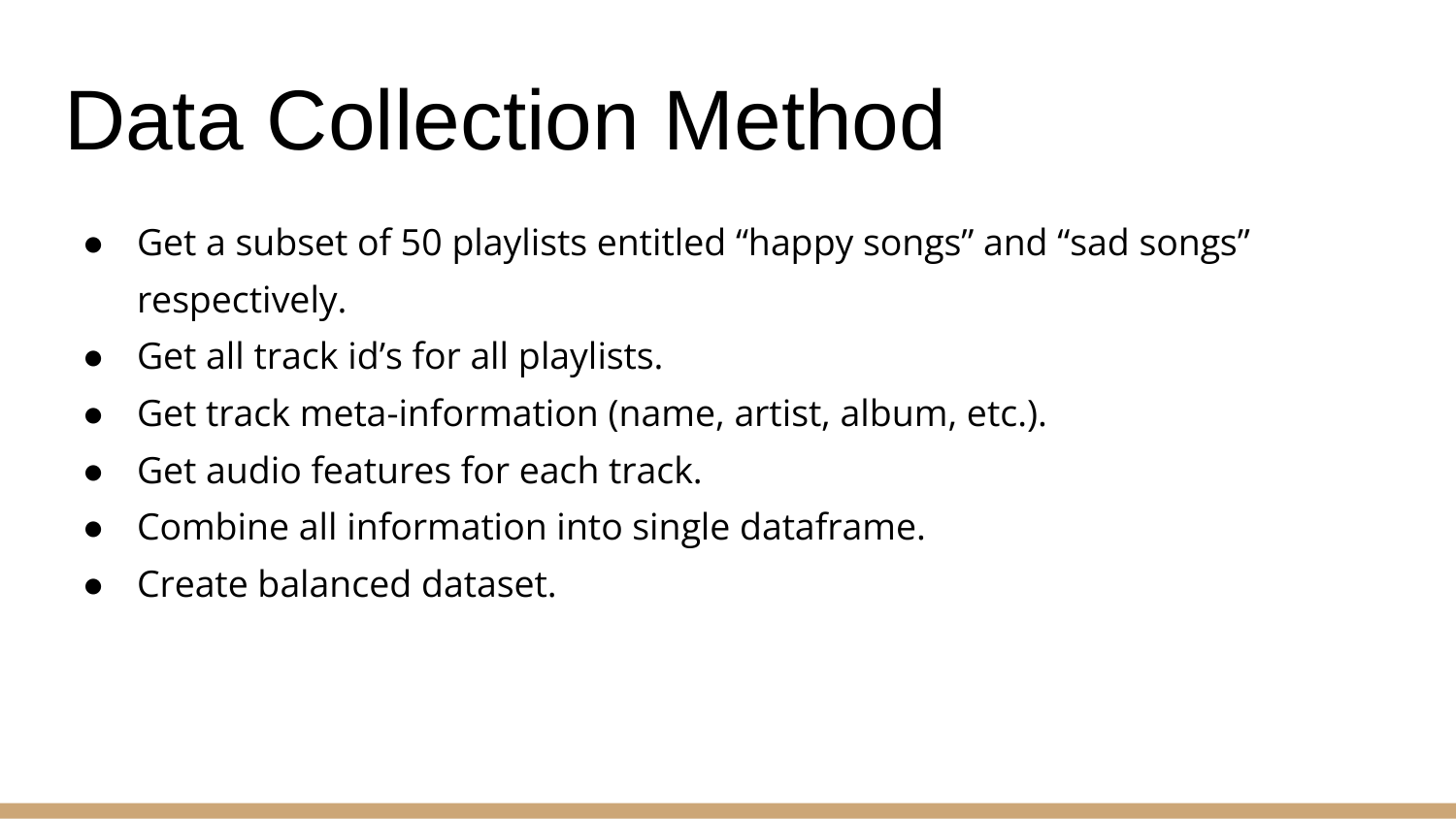

# Data Collection Method
Get a subset of 50 playlists entitled “happy songs” and “sad songs” respectively.
Get all track id’s for all playlists.
Get track meta-information (name, artist, album, etc.).
Get audio features for each track.
Combine all information into single dataframe.
Create balanced dataset.